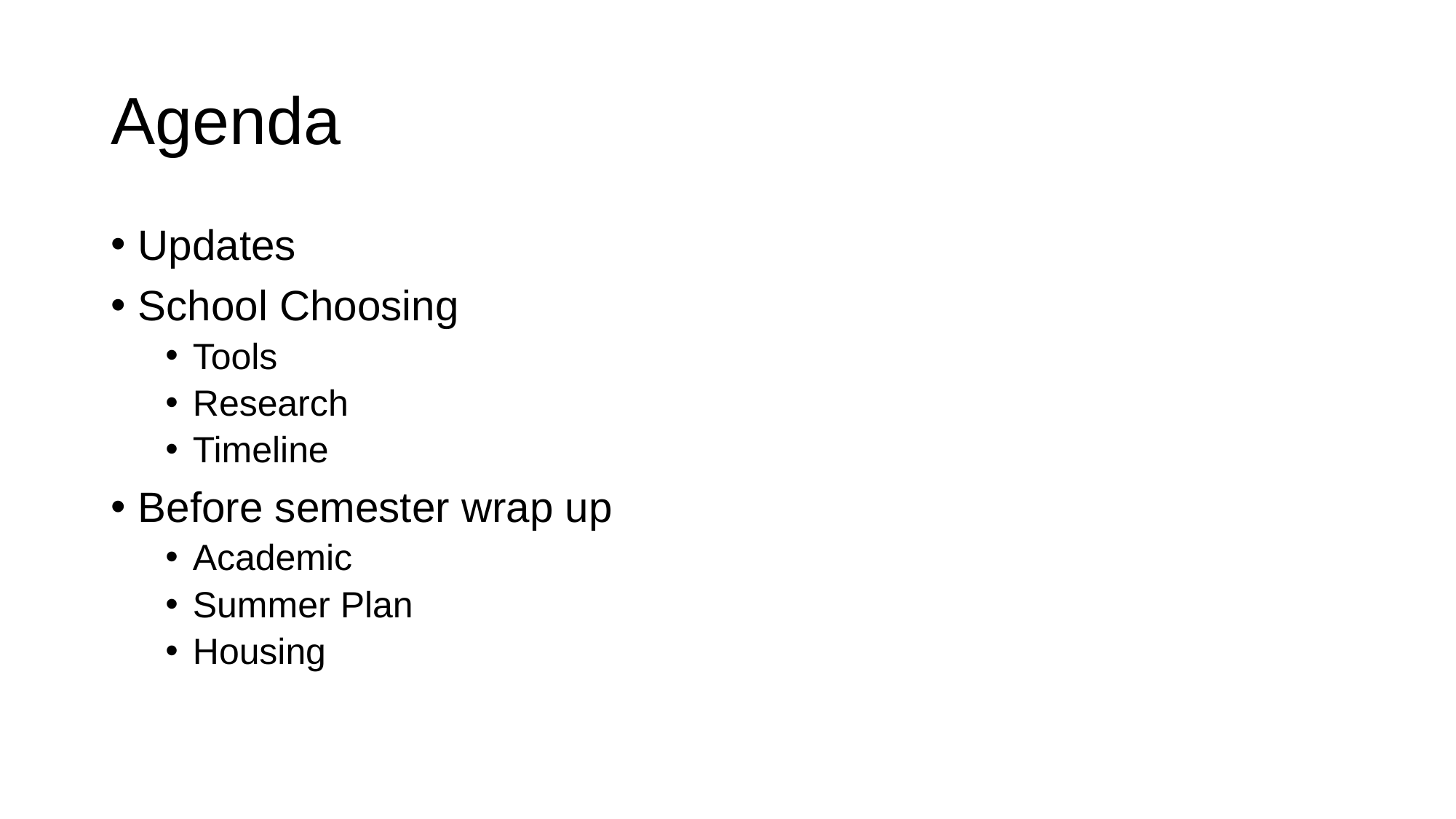

# Agenda
Updates
School Choosing
Tools
Research
Timeline
Before semester wrap up
Academic
Summer Plan
Housing